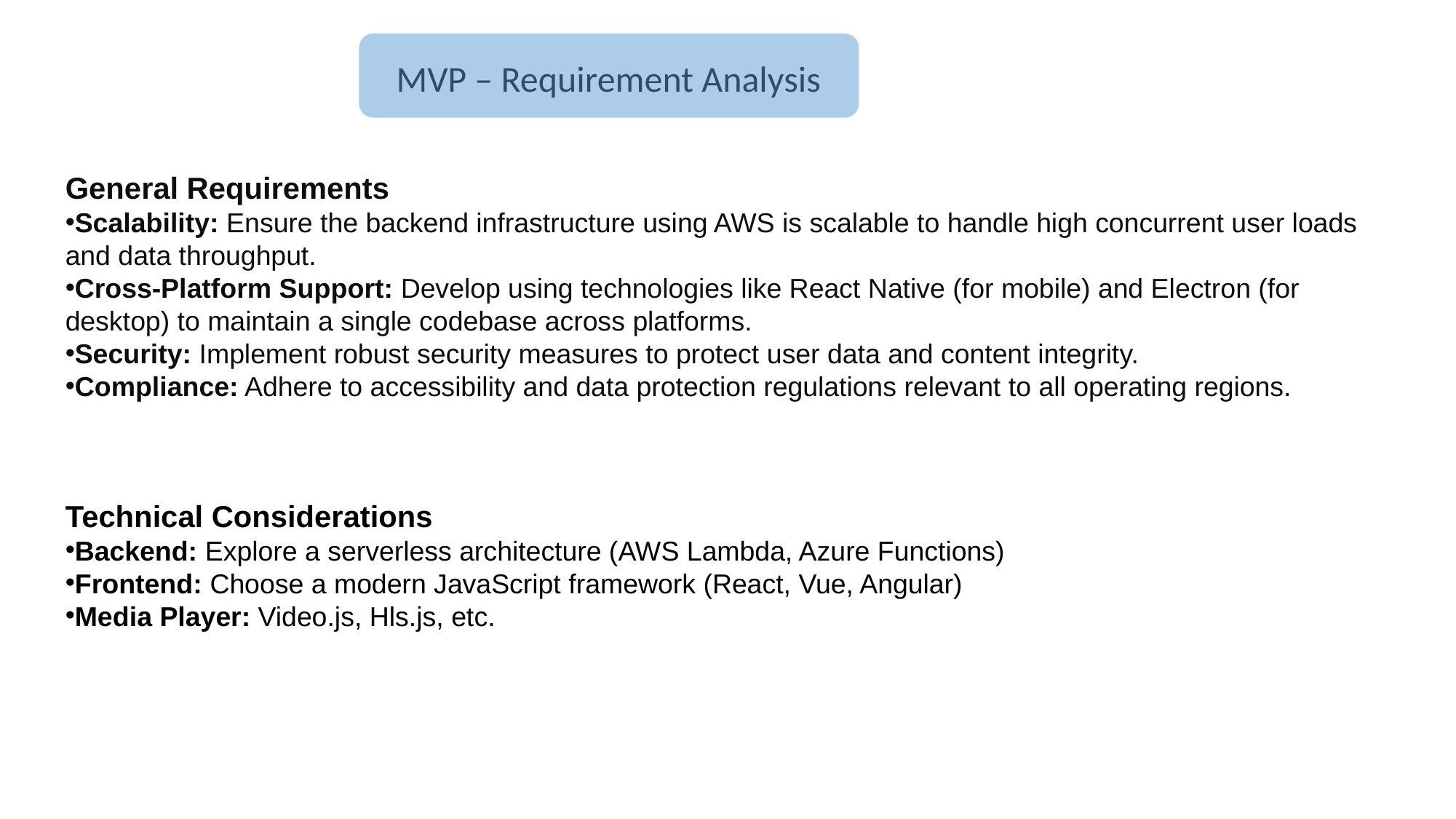

MVP – Requirement Analysis
General Requirements
Scalability: Ensure the backend infrastructure using AWS is scalable to handle high concurrent user loads and data throughput.
Cross-Platform Support: Develop using technologies like React Native (for mobile) and Electron (for desktop) to maintain a single codebase across platforms.
Security: Implement robust security measures to protect user data and content integrity.
Compliance: Adhere to accessibility and data protection regulations relevant to all operating regions.
Technical Considerations
Backend: Explore a serverless architecture (AWS Lambda, Azure Functions)
Frontend: Choose a modern JavaScript framework (React, Vue, Angular)
Media Player: Video.js, Hls.js, etc.